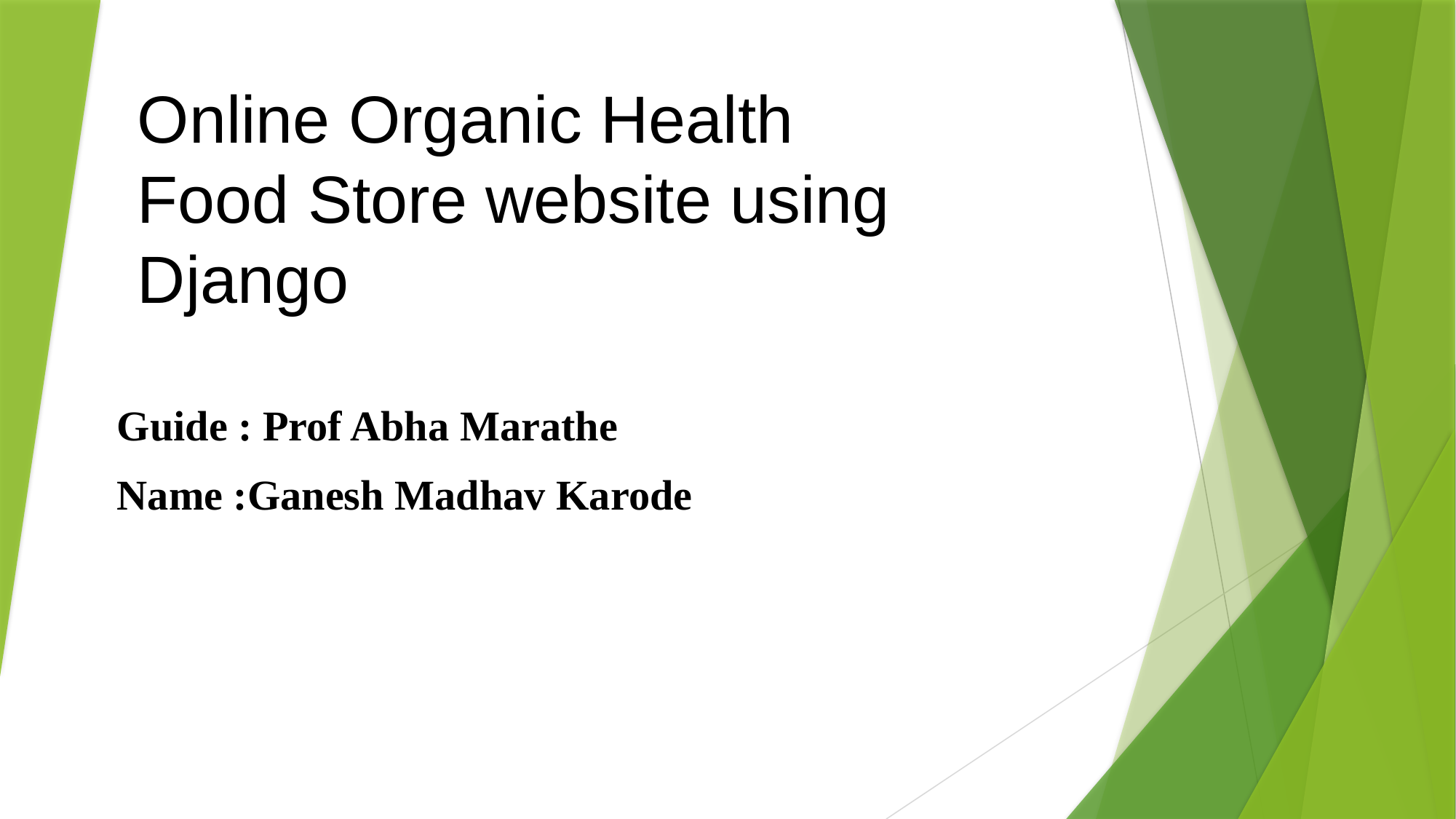

Online Organic Health Food Store website using Django
Guide : Prof Abha Marathe
Name :Ganesh Madhav Karode